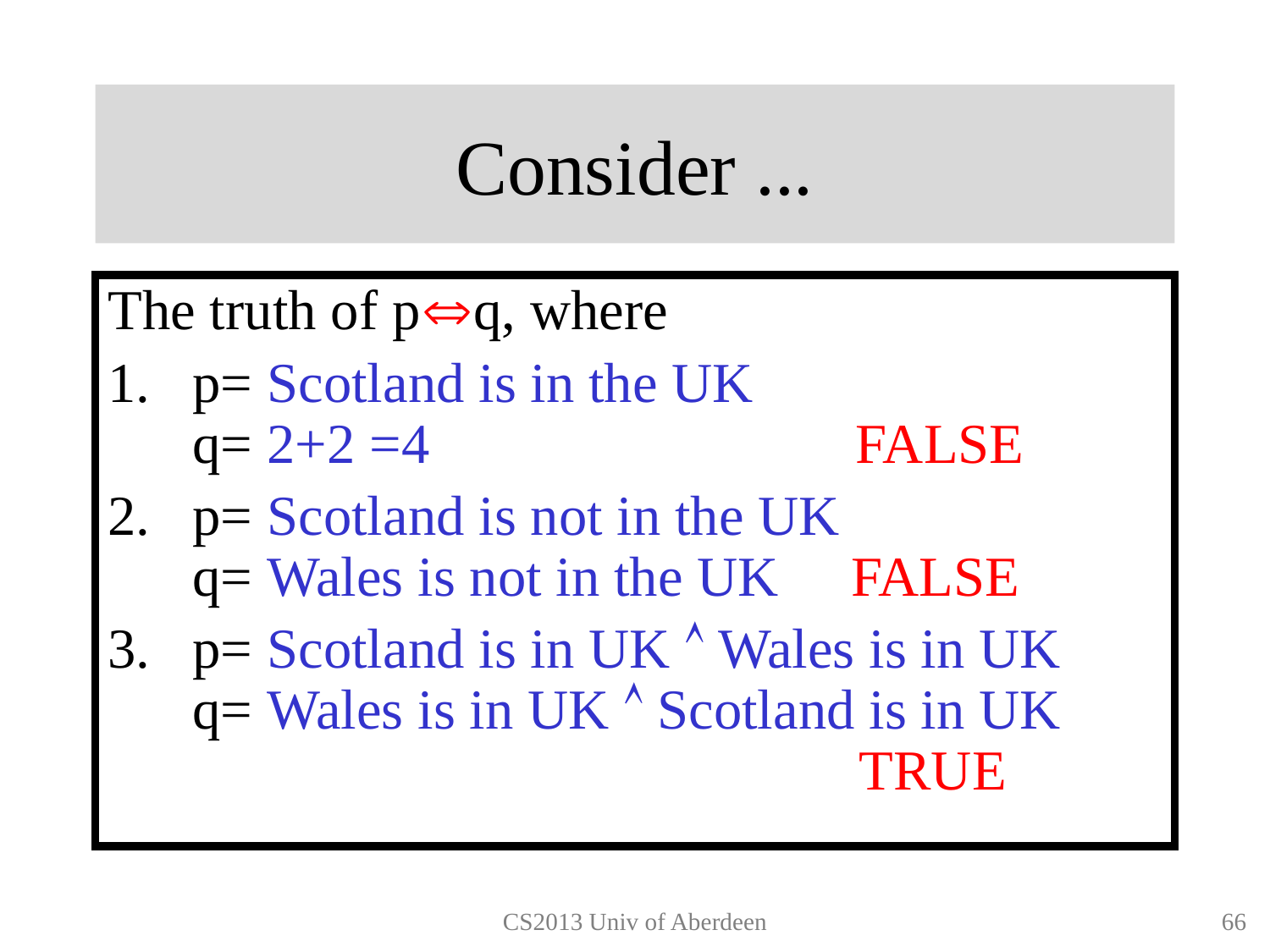

# Consider ...
The truth of p⇔q, where
p= Scotland is in the UK
q= 2+2 =4                              FALSE
p= Scotland is not in the UK
q= Wales is not in the UK     FALSE
p= Scotland is in UK ∧ Wales is in UK
q= Wales is in UK ∧ Scotland is in UK
                                               TRUE

CS2013 Univ of Aberdeen
66